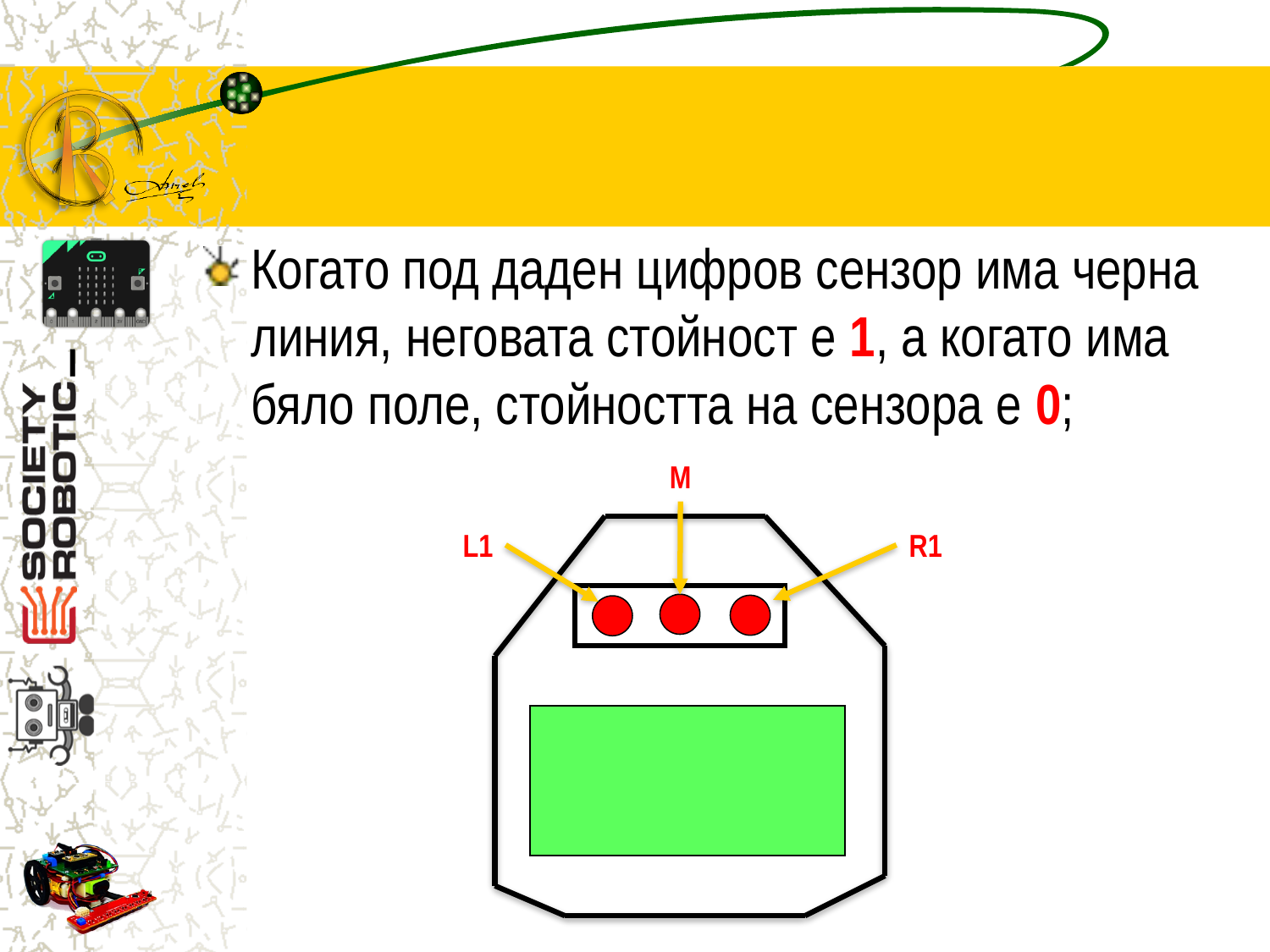

Когато под даден цифров сензор има черна линия, неговата стойност е 1, а когато има бяло поле, стойността на сензора е 0;

M

L1
R1